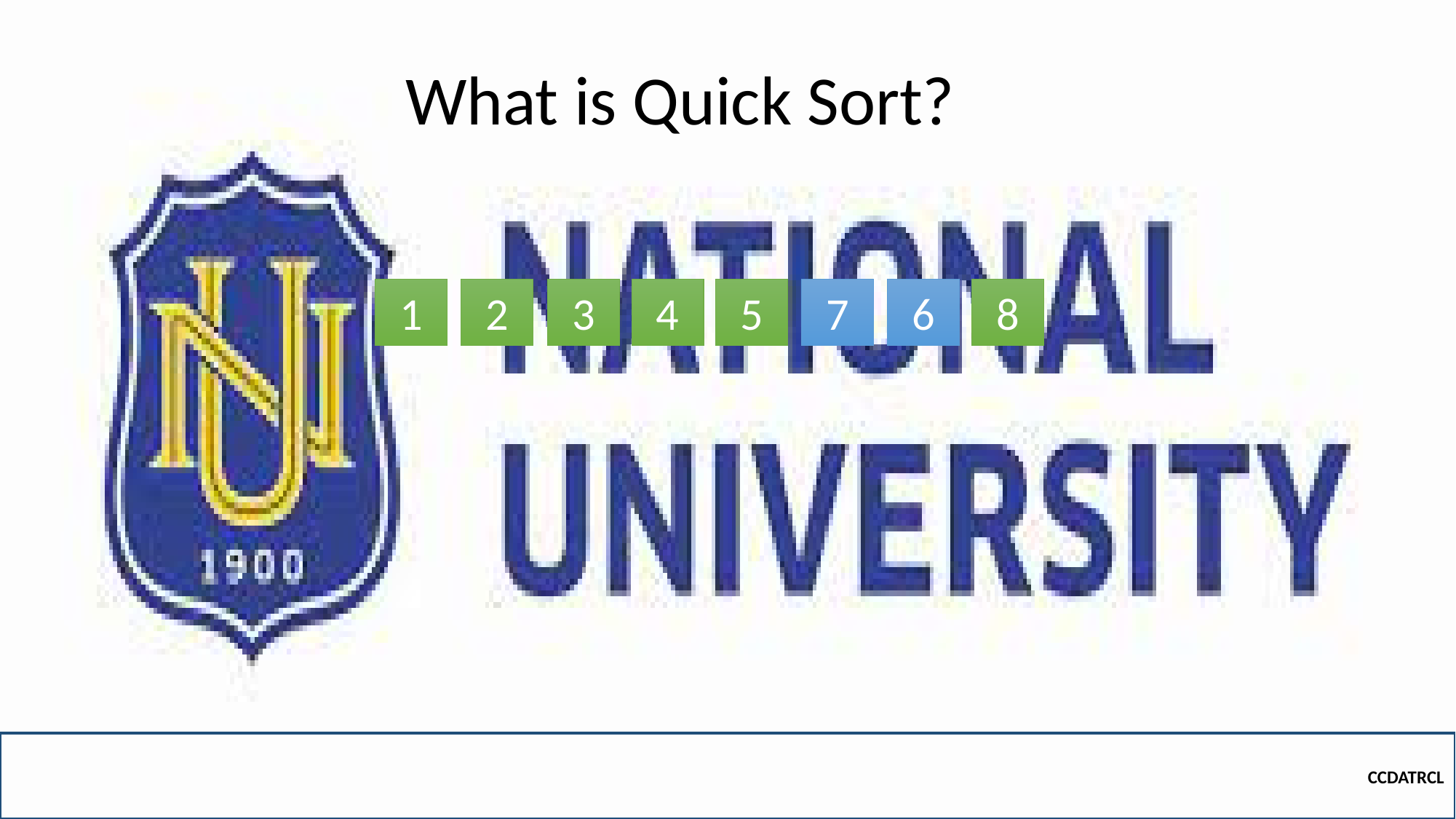

# What is Quick Sort?

8
7
6
1
2
4
3
5
CCDATRCL